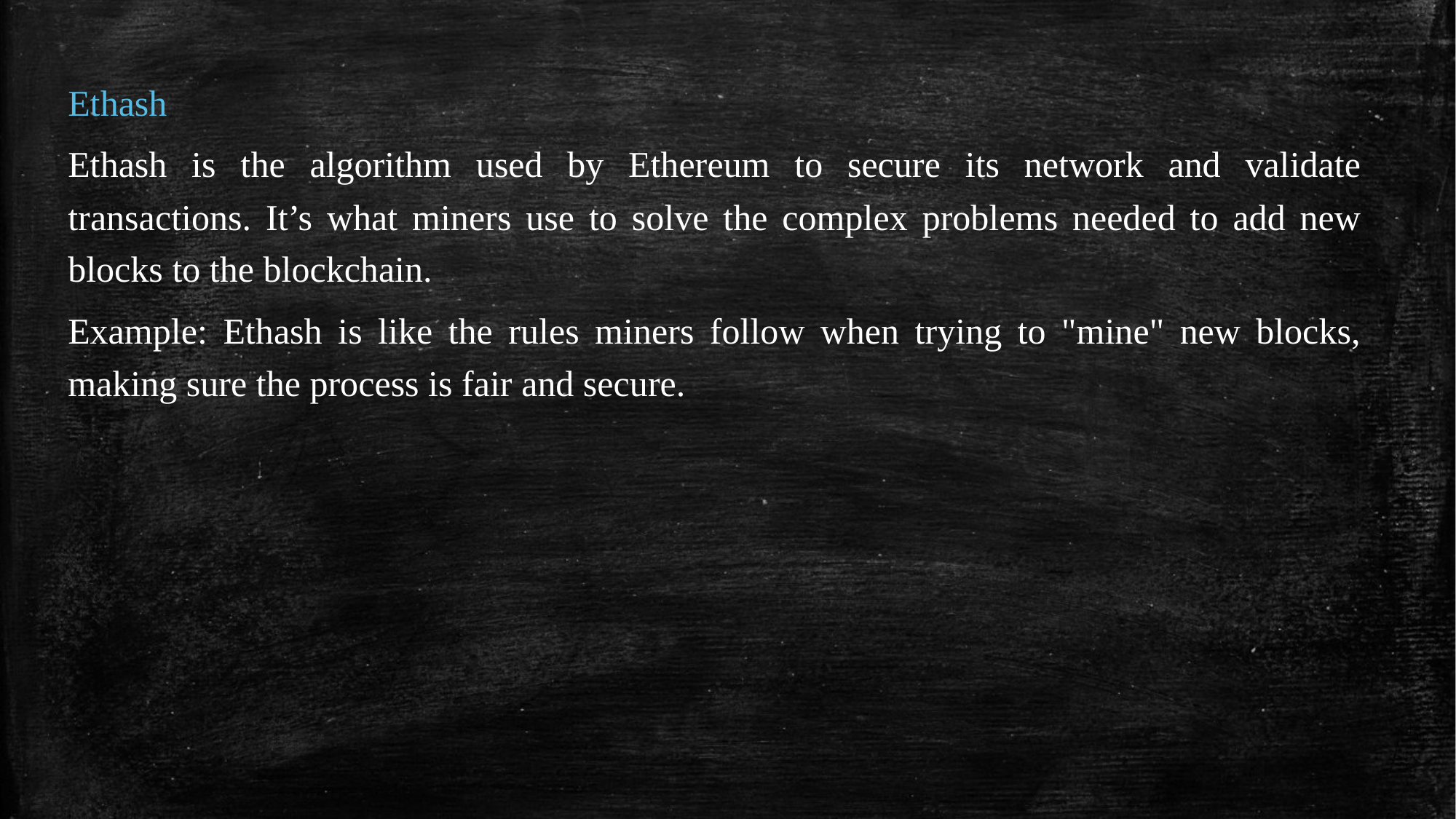

Ethash
Ethash is the algorithm used by Ethereum to secure its network and validate transactions. It’s what miners use to solve the complex problems needed to add new blocks to the blockchain.
Example: Ethash is like the rules miners follow when trying to "mine" new blocks, making sure the process is fair and secure.